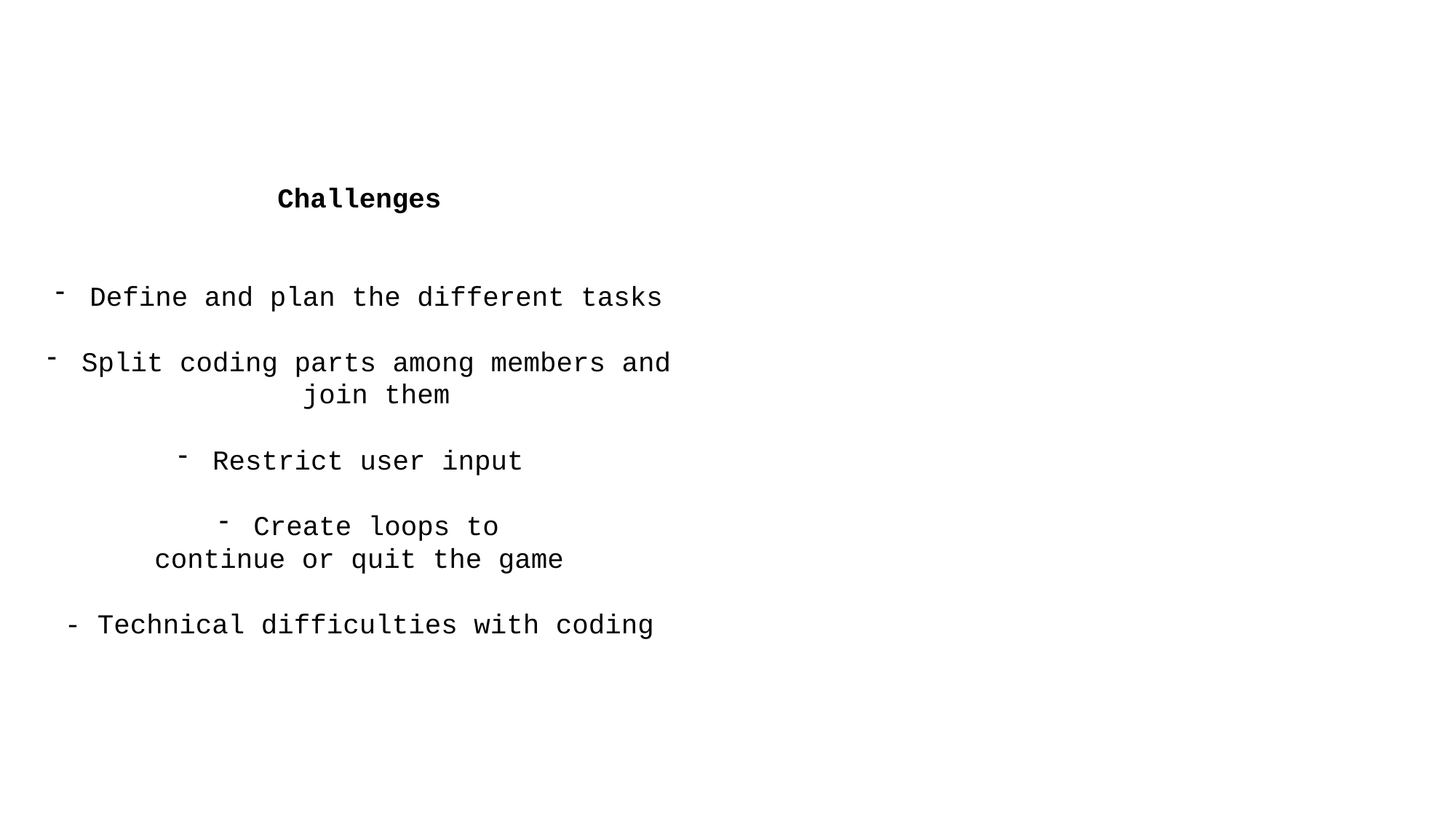

Challenges

Define and plan the different tasks

Split coding parts among members and join them

Restrict user input

Create loops to
continue or quit the game

- Technical difficulties with coding